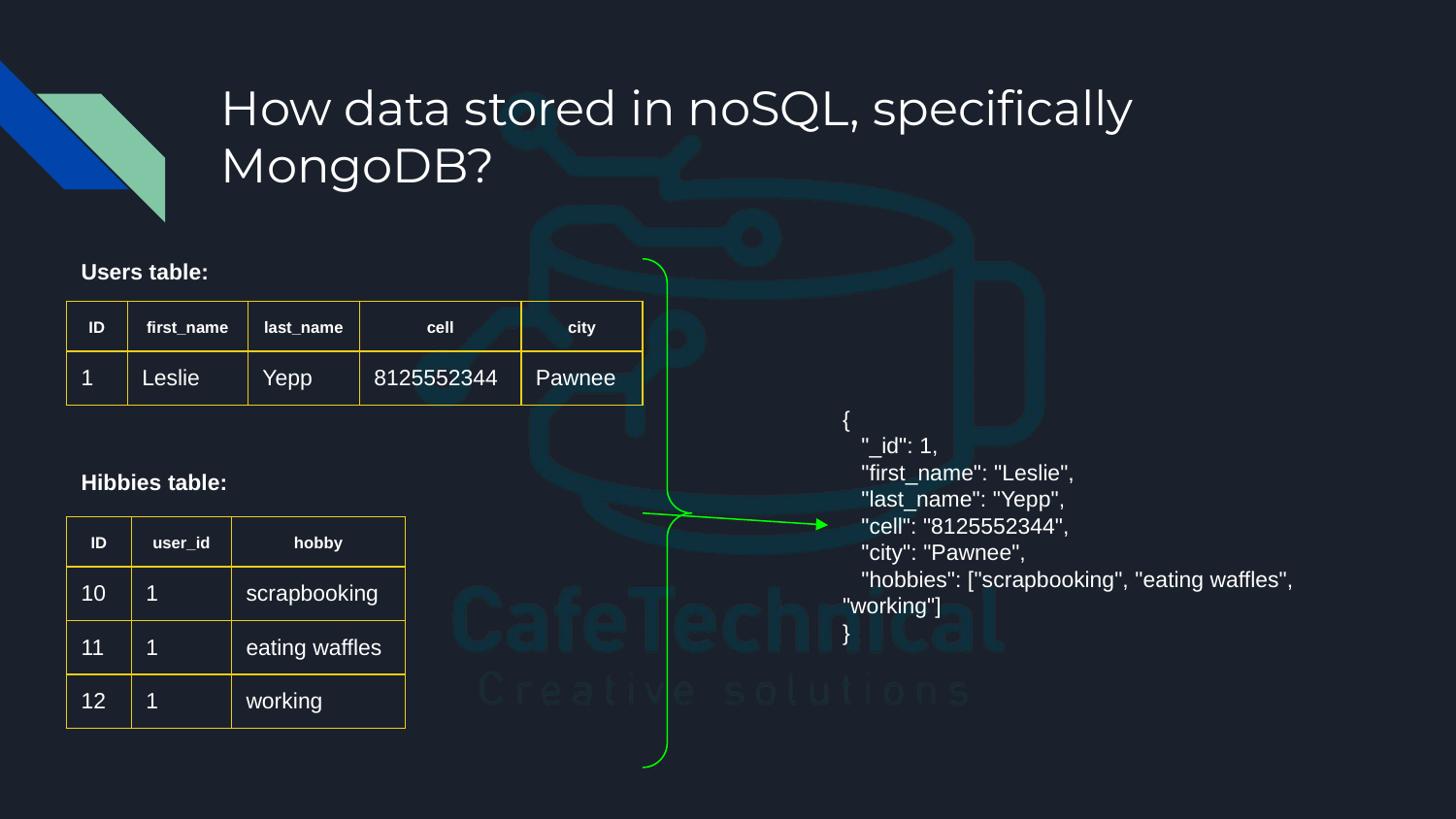

# How data stored in noSQL, specifically MongoDB?
Users table:

| ID | first\_name | last\_name | cell | city |
| --- | --- | --- | --- | --- |
| 1 | Leslie | Yepp | 8125552344 | Pawnee |
{
   "_id": 1,
   "first_name": "Leslie",
   "last_name": "Yepp",
   "cell": "8125552344",
   "city": "Pawnee",
   "hobbies": ["scrapbooking", "eating waffles", "working"]
}
Hibbies table:
| ID | user\_id | hobby |
| --- | --- | --- |
| 10 | 1 | scrapbooking |
| 11 | 1 | eating waffles |
| 12 | 1 | working |